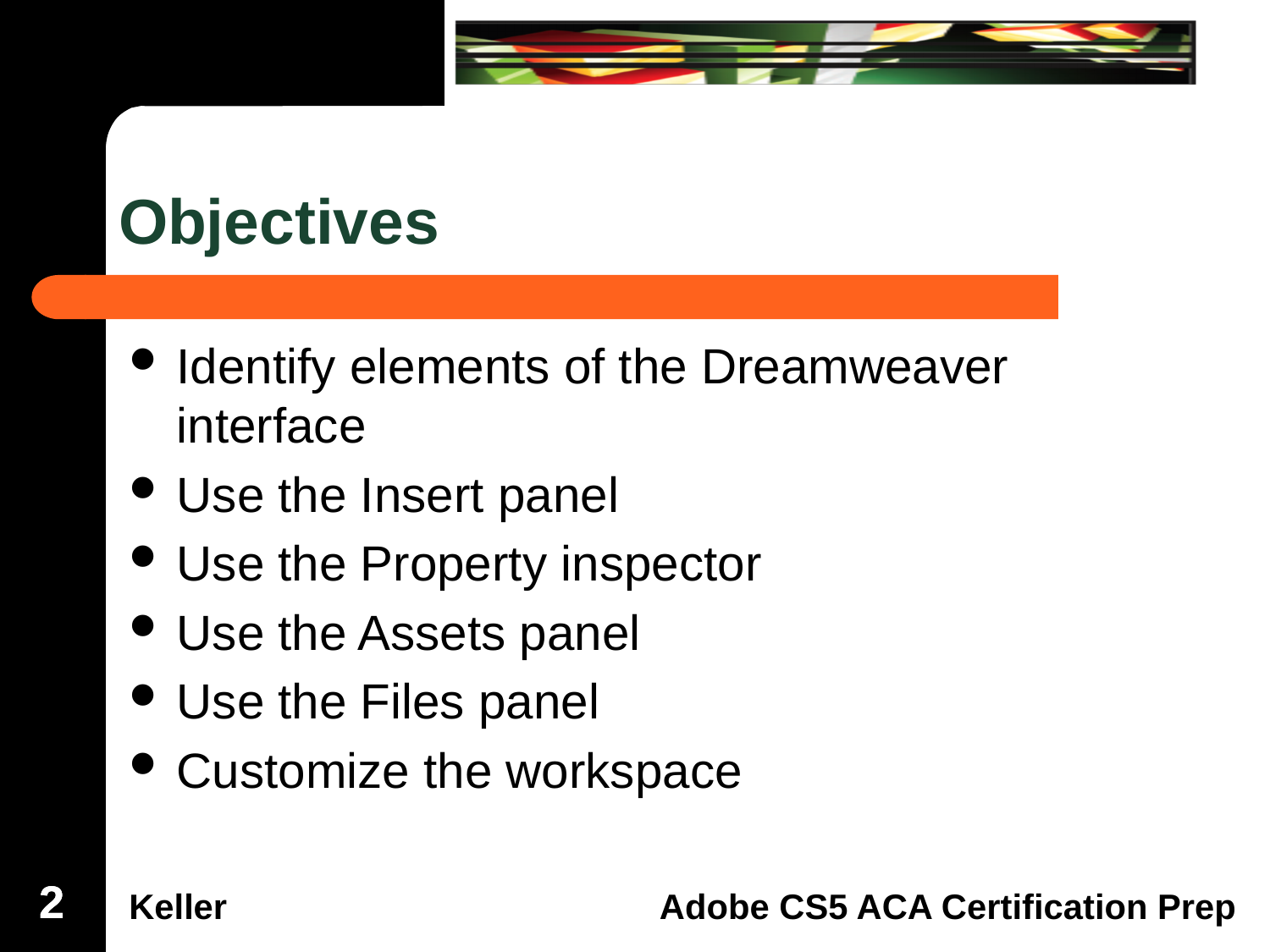

# Objectives
Identify elements of the Dreamweaver interface
Use the Insert panel
Use the Property inspector
Use the Assets panel
Use the Files panel
Customize the workspace
2
2
2